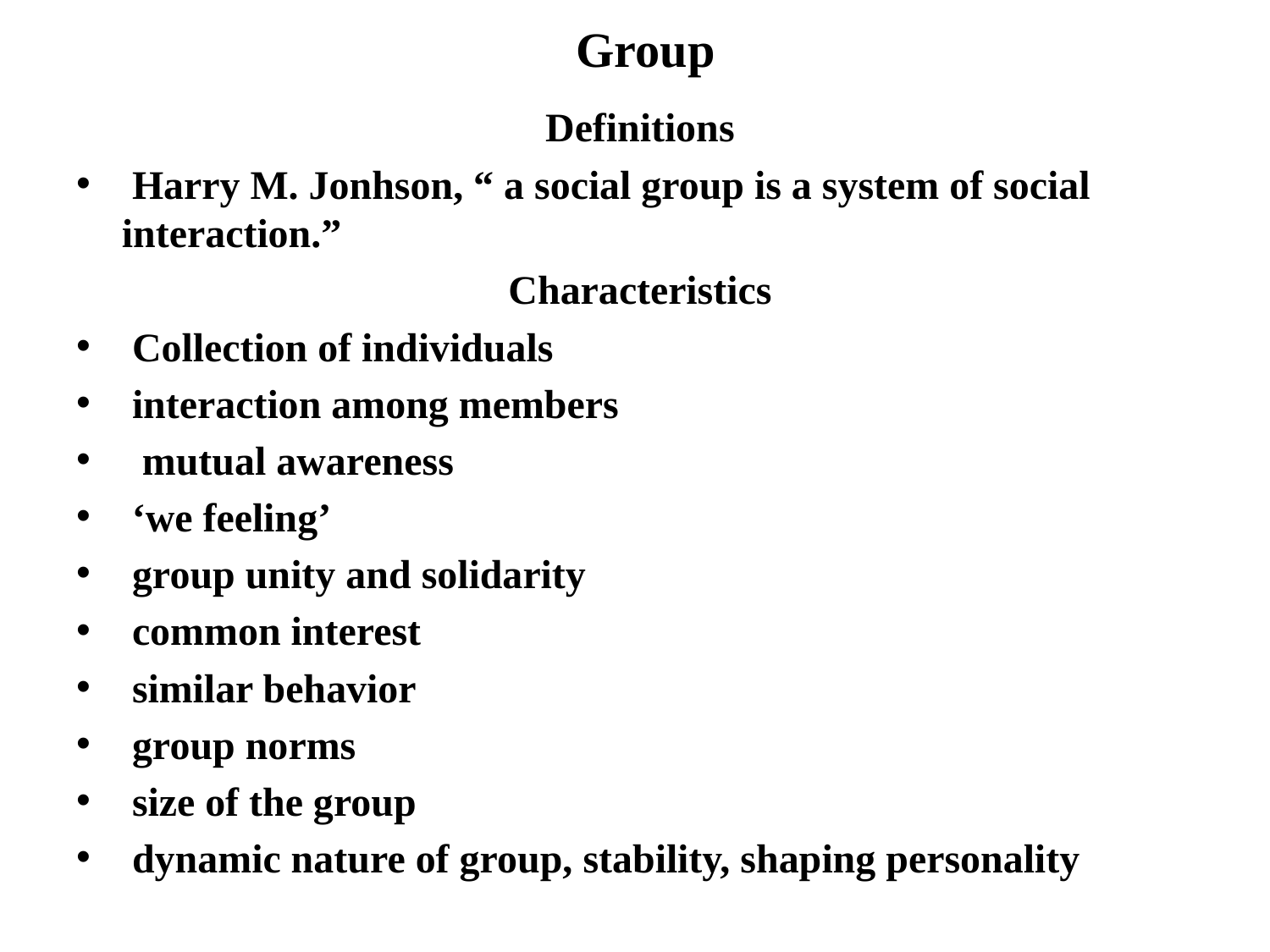

# Group
Definitions
 Harry M. Jonhson, “ a social group is a system of social interaction.”
Characteristics
 Collection of individuals
 interaction among members
  mutual awareness
 ‘we feeling’
 group unity and solidarity
 common interest
 similar behavior
 group norms
 size of the group
 dynamic nature of group, stability, shaping personality